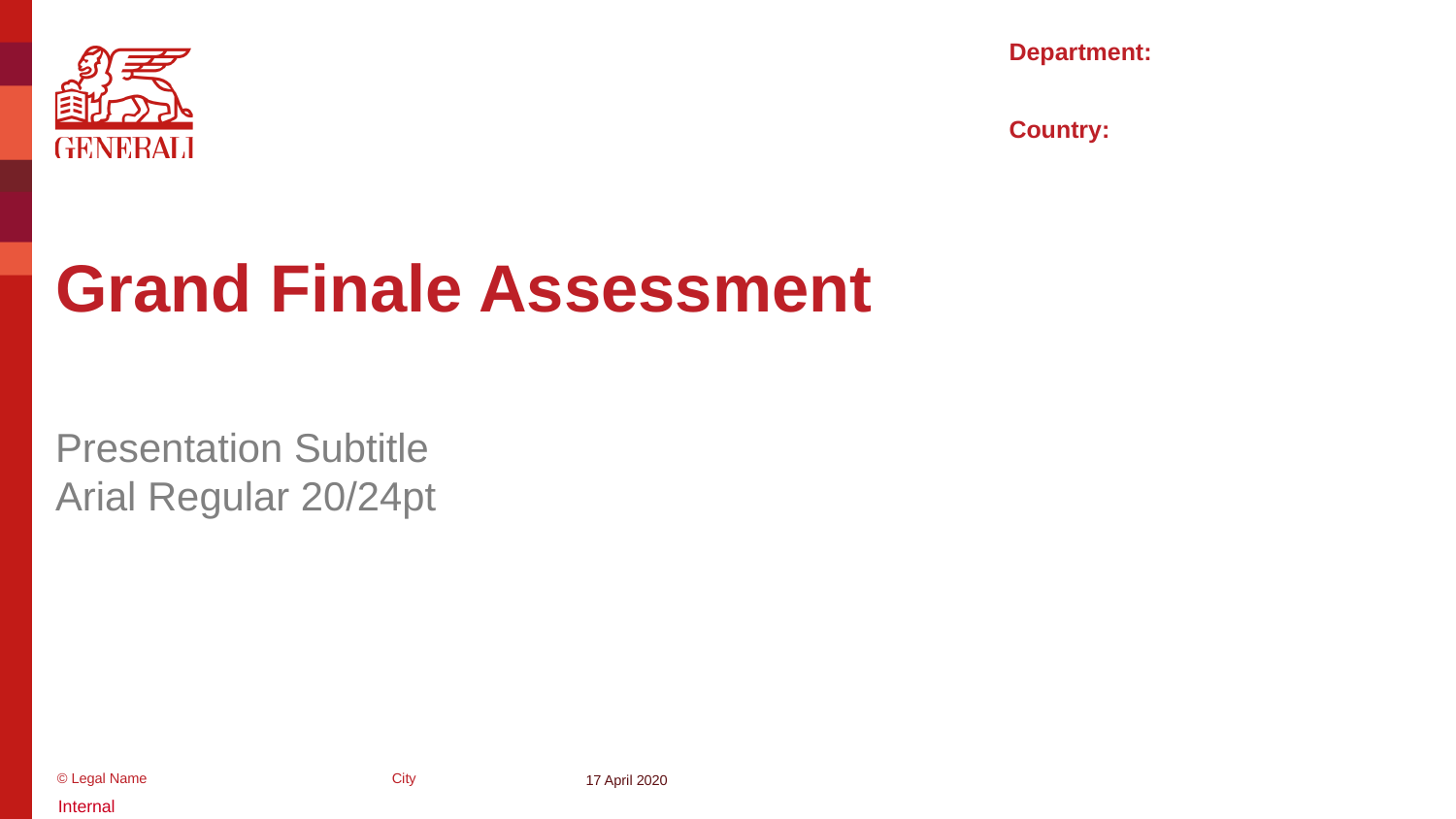

# Grand Finale Assessment
Presentation Subtitle
Arial Regular 20/24pt
17 April 2020